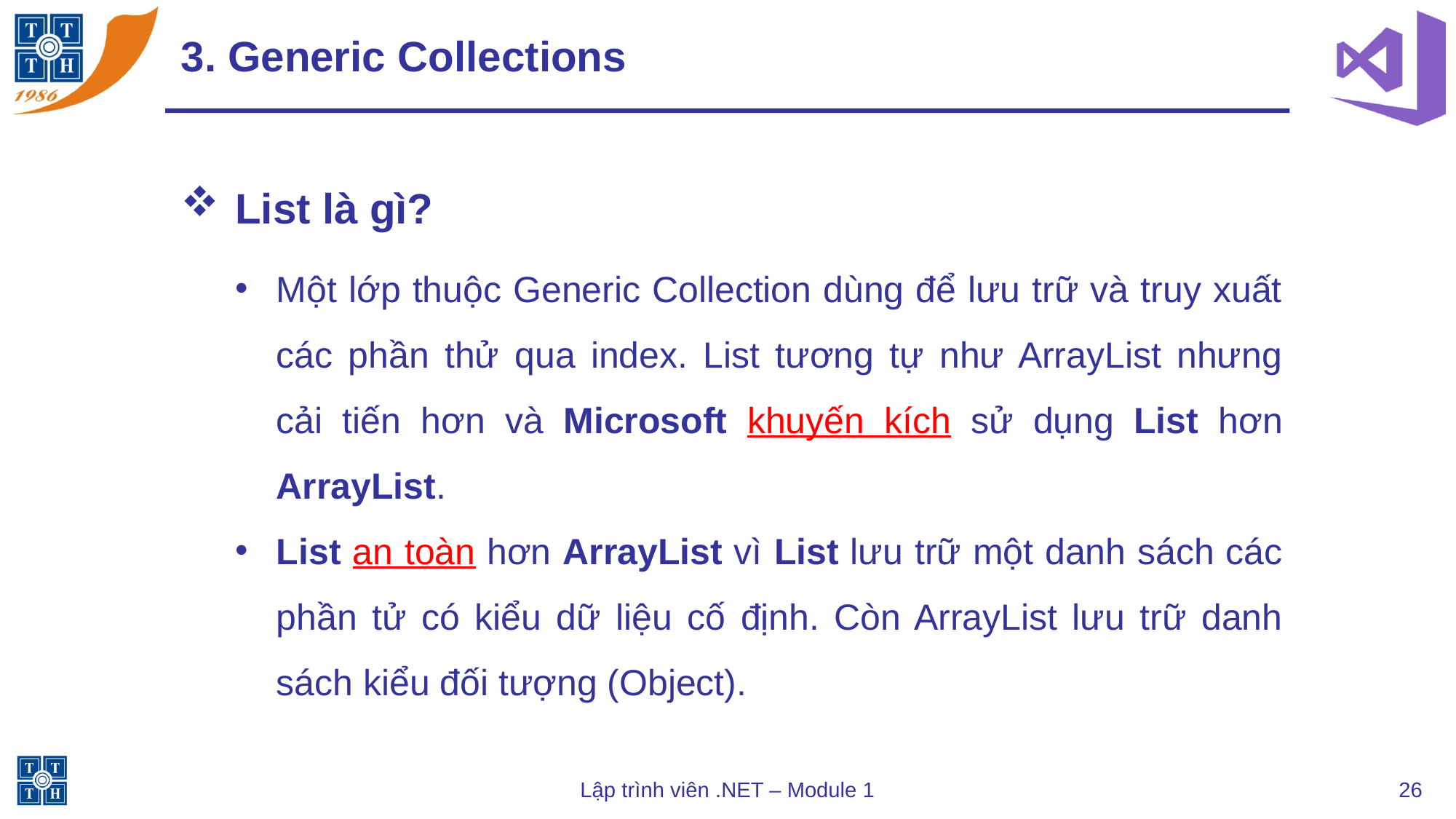

# 3. Generic Collections
List là gì?
Một lớp thuộc Generic Collection dùng để lưu trữ và truy xuất các phần thử qua index. List tương tự như ArrayList nhưng cải tiến hơn và Microsoft khuyến kích sử dụng List hơn ArrayList.
List an toàn hơn ArrayList vì List lưu trữ một danh sách các phần tử có kiểu dữ liệu cố định. Còn ArrayList lưu trữ danh sách kiểu đối tượng (Object).